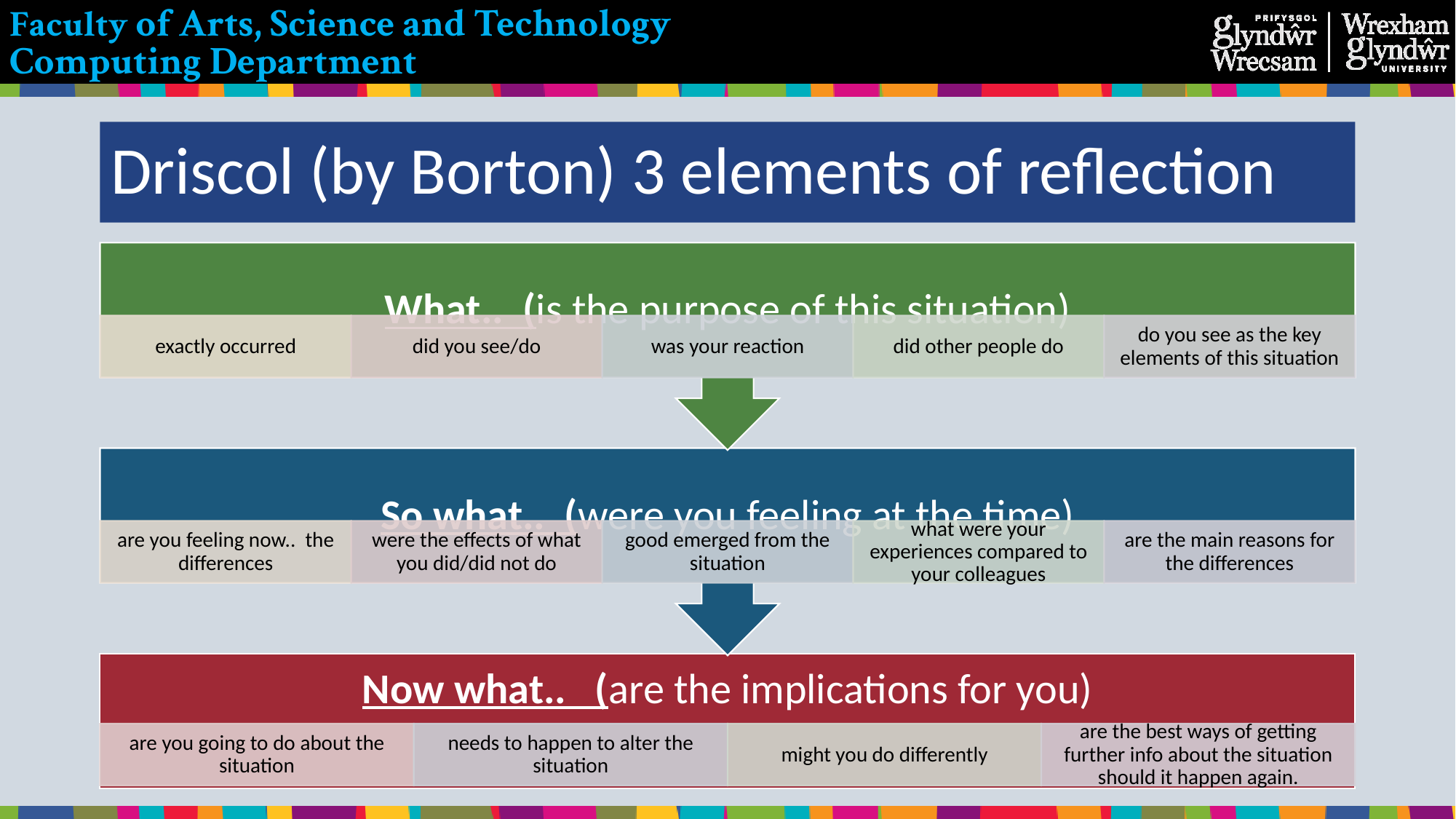

# Driscol (by Borton) 3 elements of reflection
Now what..   (are the implications for you)
are you going to do about the situation
needs to happen to alter the situation
might you do differently
are the best ways of getting further info about the situation should it happen again.
So what..  (were you feeling at the time)
are you feeling now..  the differences
were the effects of what you did/did not do
good emerged from the situation
what were your experiences compared to your colleagues
are the main reasons for the differences
What..  (is the purpose of this situation)
exactly occurred
did you see/do
was your reaction
did other people do
do you see as the key elements of this situation
18